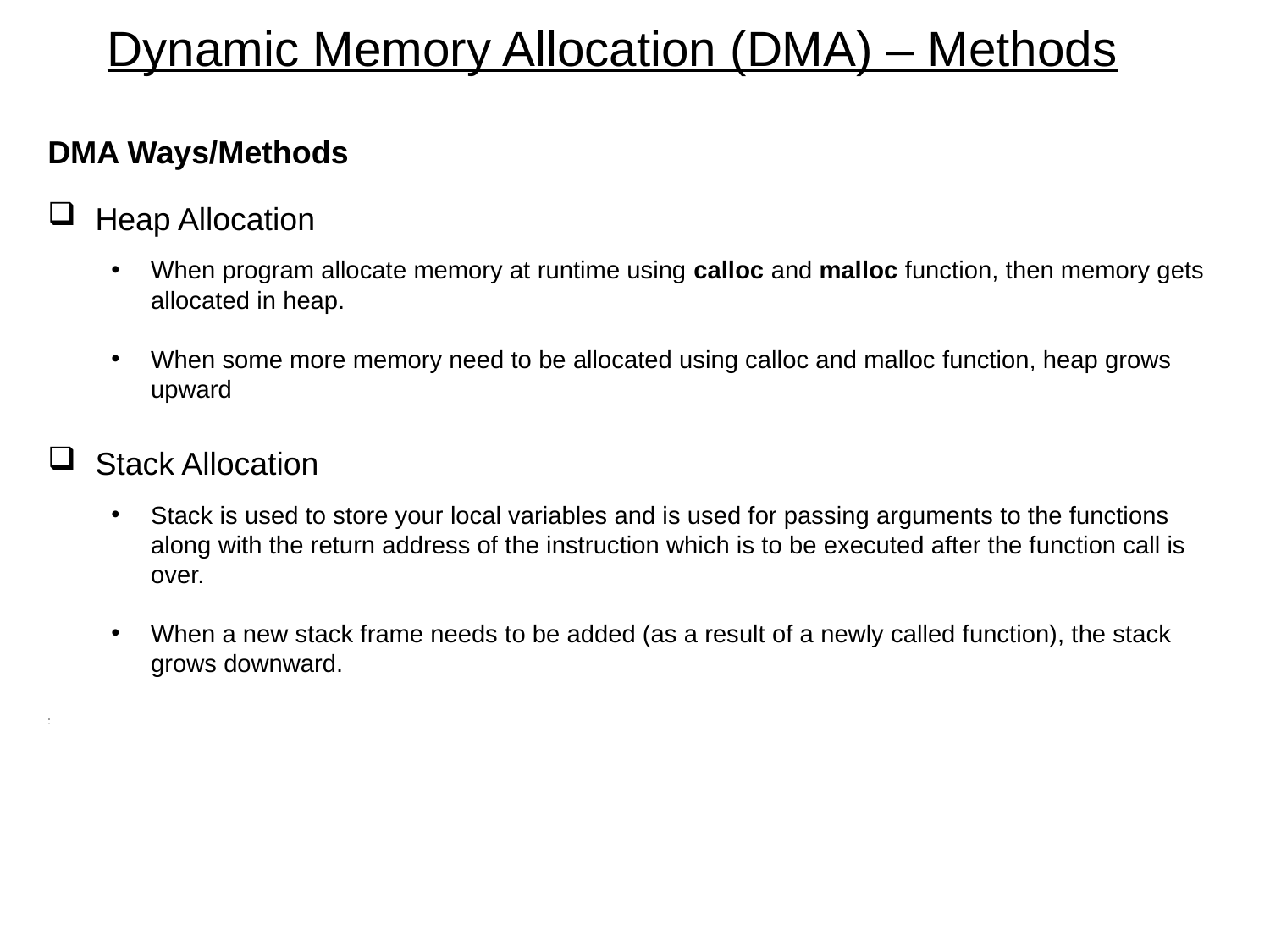

# Dynamic Memory Allocation (DMA) – Methods
DMA Ways/Methods

Heap Allocation

When program allocate memory at runtime using calloc and malloc function, then memory gets allocated in heap.

When some more memory need to be allocated using calloc and malloc function, heap grows upward

Stack Allocation

Stack is used to store your local variables and is used for passing arguments to the functions along with the return address of the instruction which is to be executed after the function call is over.

When a new stack frame needs to be added (as a result of a newly called function), the stack grows downward.

: